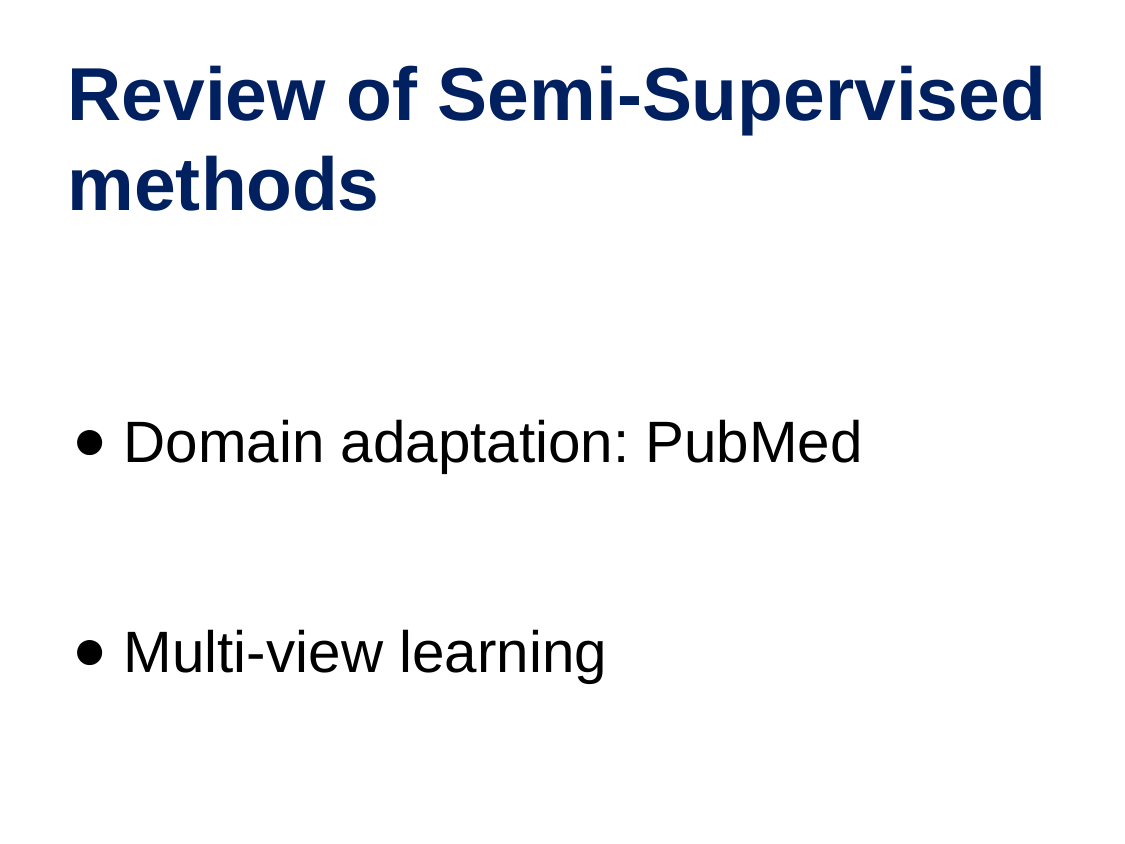

# Review of Semi-Supervised methods

Domain adaptation: PubMed

Multi-view learning